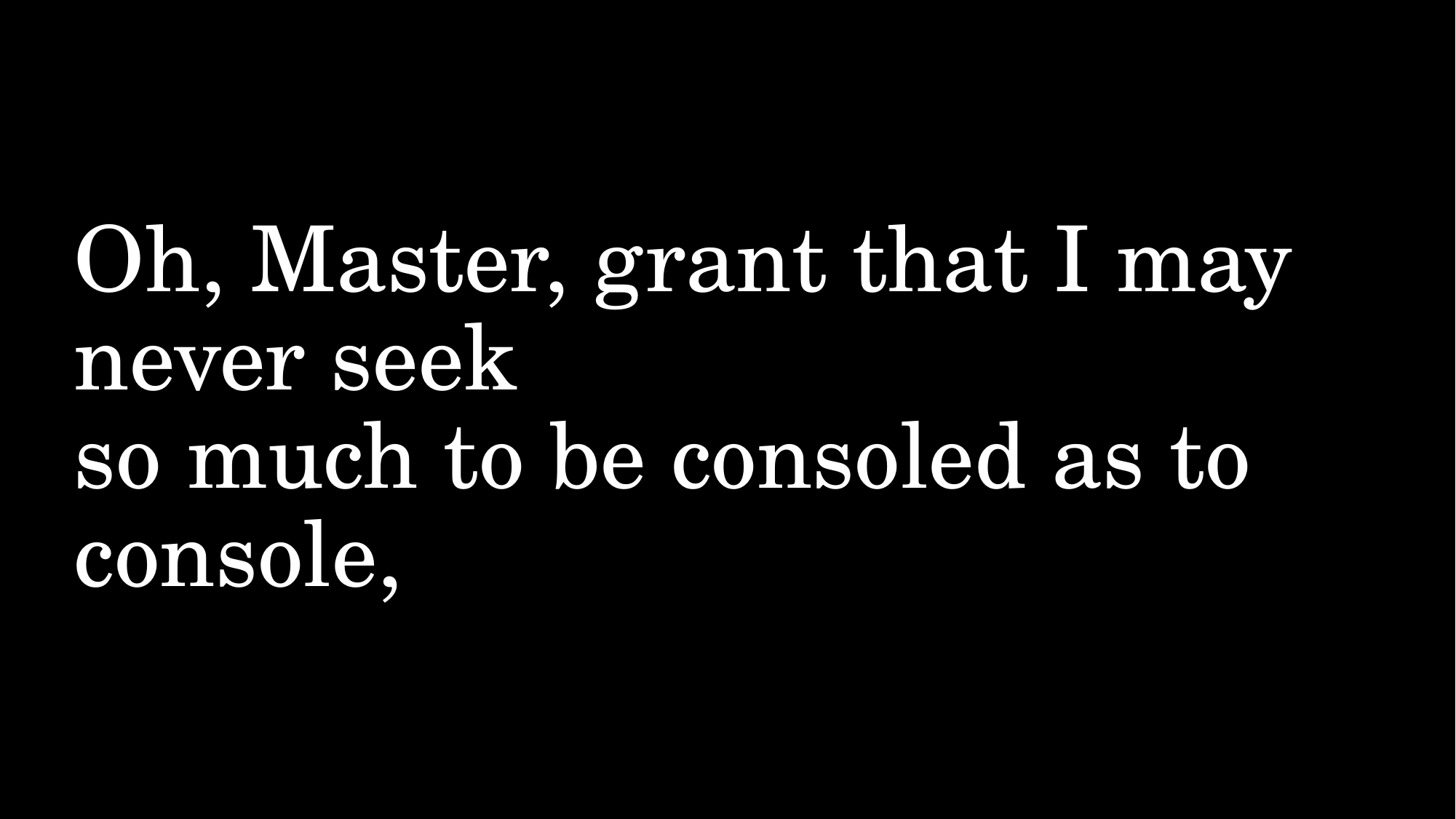

# Oh, Master, grant that I may never seek so much to be consoled as to console,